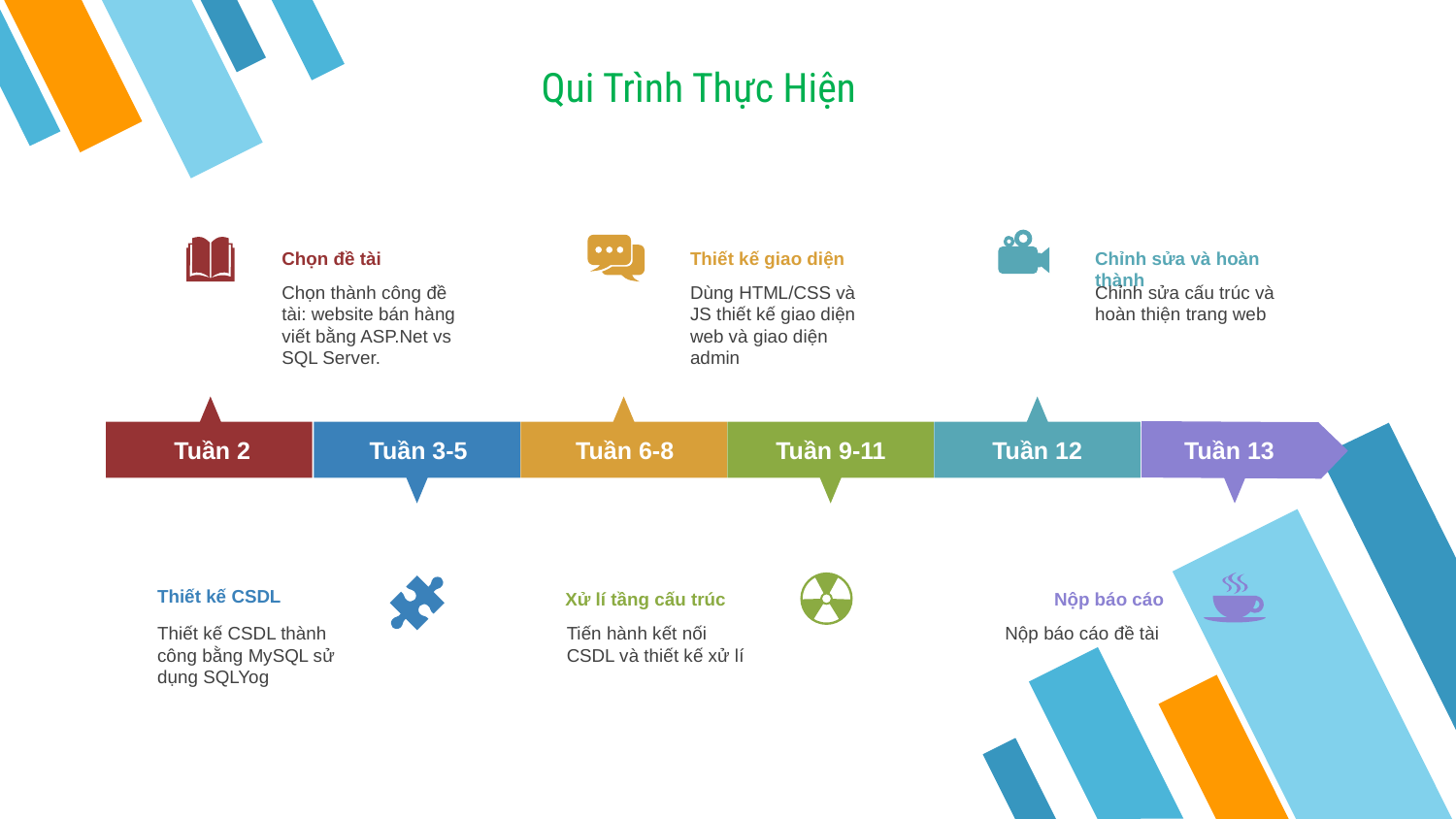

Qui Trình Thực Hiện

Thiết kế giao diện
Dùng HTML/CSS và JS thiết kế giao diện web và giao diện admin
Chỉnh sửa và hoàn thành
Chỉnh sửa cấu trúc và hoàn thiện trang web
Chọn đề tài
Chọn thành công đề tài: website bán hàng viết bằng ASP.Net vs SQL Server.

Tuần 2
Tuần 3-5
Tuần 6-8
Tuần 9-11
Tuần 12
Tuần 13

Thiết kế CSDL
Thiết kế CSDL thành công bằng MySQL sử dụng SQLYog
Xử lí tầng cấu trúc
Tiến hành kết nối CSDL và thiết kế xử lí
Nộp báo cáo
Nộp báo cáo đề tài